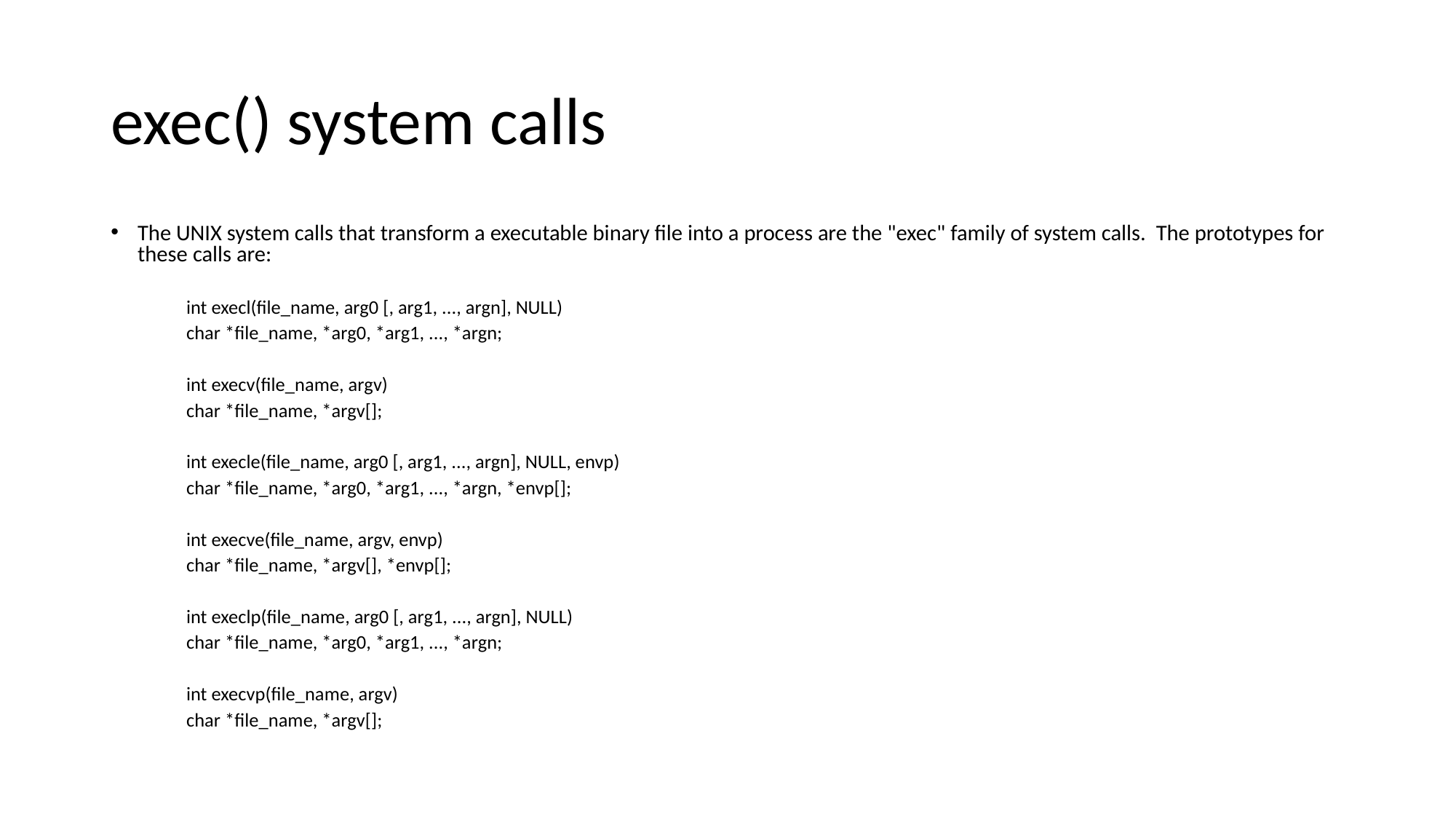

# exec() system calls
The UNIX system calls that transform a executable binary file into a process are the "exec" family of system calls.  The prototypes for these calls are:

     int execl(file_name, arg0 [, arg1, ..., argn], NULL)
     char *file_name, *arg0, *arg1, ..., *argn;

     int execv(file_name, argv)
     char *file_name, *argv[];

     int execle(file_name, arg0 [, arg1, ..., argn], NULL, envp)
     char *file_name, *arg0, *arg1, ..., *argn, *envp[];

     int execve(file_name, argv, envp)
     char *file_name, *argv[], *envp[];

     int execlp(file_name, arg0 [, arg1, ..., argn], NULL)
     char *file_name, *arg0, *arg1, ..., *argn;

     int execvp(file_name, argv)
     char *file_name, *argv[];